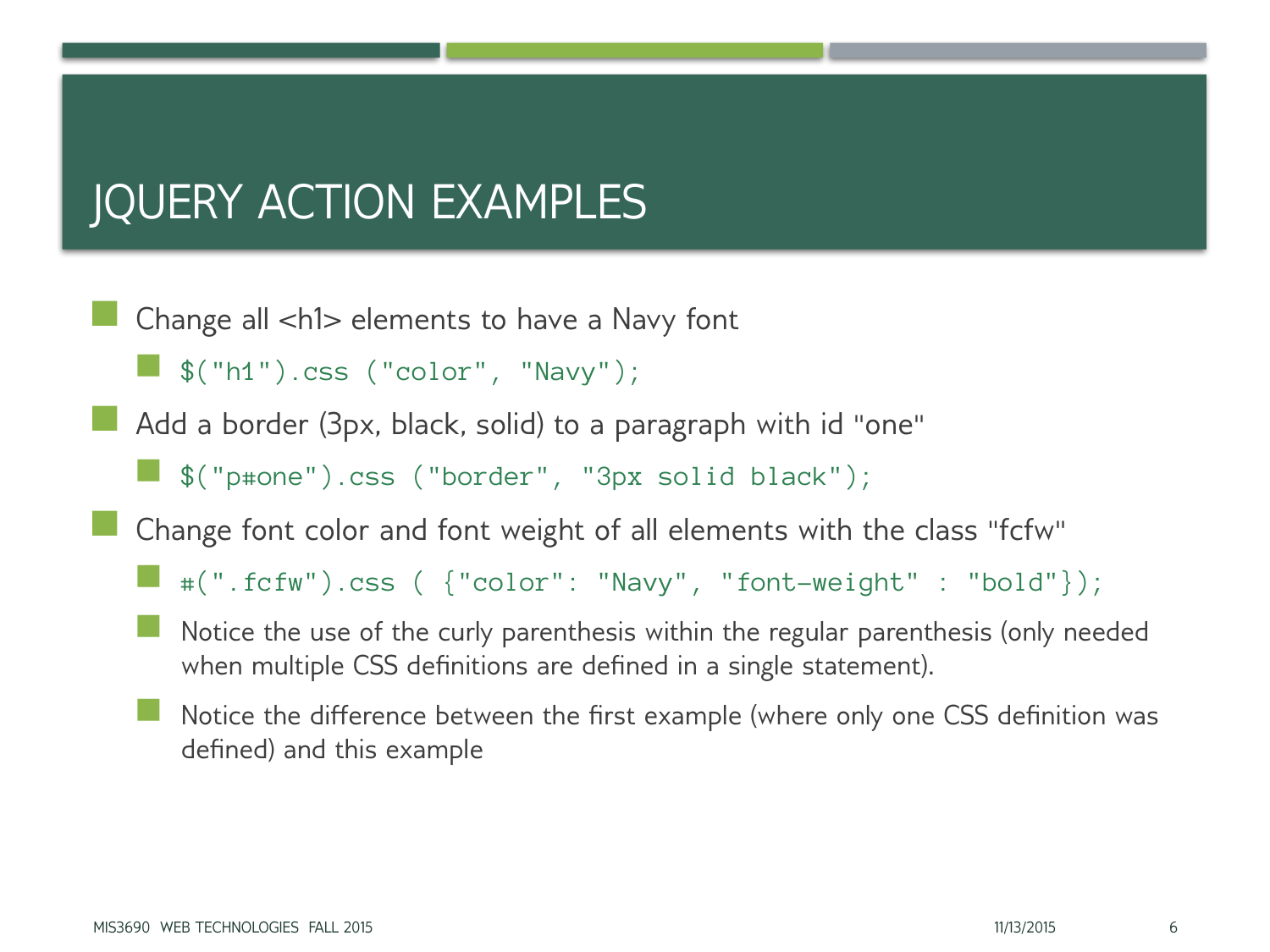

# jQuery Action examples
Change all <h1> elements to have a Navy font
$("h1").css ("color", "Navy");
Add a border (3px, black, solid) to a paragraph with id "one"
$("p#one").css ("border", "3px solid black");
Change font color and font weight of all elements with the class "fcfw"
#(".fcfw").css ( {"color": "Navy", "font-weight" : "bold"});
Notice the use of the curly parenthesis within the regular parenthesis (only needed when multiple CSS definitions are defined in a single statement).
Notice the difference between the first example (where only one CSS definition was defined) and this example

MIS3690  Web Technologies  Fall 2015
11/13/2015
6